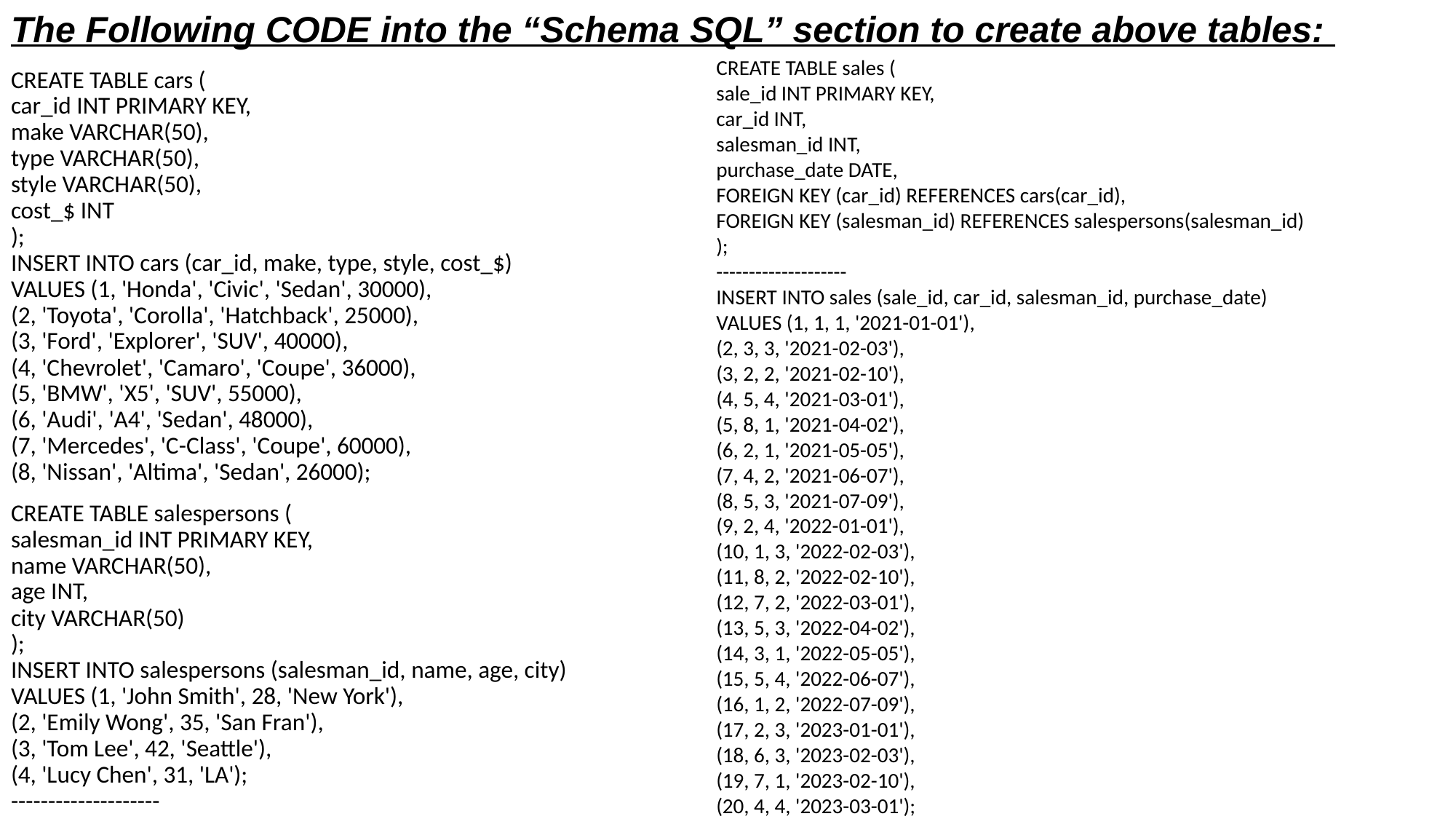

# The Following CODE into the “Schema SQL” section to create above tables:
CREATE TABLE sales (
sale_id INT PRIMARY KEY,
car_id INT,
salesman_id INT,
purchase_date DATE,
FOREIGN KEY (car_id) REFERENCES cars(car_id),
FOREIGN KEY (salesman_id) REFERENCES salespersons(salesman_id)
);
--------------------
INSERT INTO sales (sale_id, car_id, salesman_id, purchase_date)
VALUES (1, 1, 1, '2021-01-01'),
(2, 3, 3, '2021-02-03'),
(3, 2, 2, '2021-02-10'),
(4, 5, 4, '2021-03-01'),
(5, 8, 1, '2021-04-02'),
(6, 2, 1, '2021-05-05'),
(7, 4, 2, '2021-06-07'),
(8, 5, 3, '2021-07-09'),
(9, 2, 4, '2022-01-01'),
(10, 1, 3, '2022-02-03'),
(11, 8, 2, '2022-02-10'),
(12, 7, 2, '2022-03-01'),
(13, 5, 3, '2022-04-02'),
(14, 3, 1, '2022-05-05'),
(15, 5, 4, '2022-06-07'),
(16, 1, 2, '2022-07-09'),
(17, 2, 3, '2023-01-01'),
(18, 6, 3, '2023-02-03'),
(19, 7, 1, '2023-02-10'),
(20, 4, 4, '2023-03-01');
CREATE TABLE cars (
car_id INT PRIMARY KEY,
make VARCHAR(50),
type VARCHAR(50),
style VARCHAR(50),
cost_$ INT
);
INSERT INTO cars (car_id, make, type, style, cost_$)
VALUES (1, 'Honda', 'Civic', 'Sedan', 30000),
(2, 'Toyota', 'Corolla', 'Hatchback', 25000),
(3, 'Ford', 'Explorer', 'SUV', 40000),
(4, 'Chevrolet', 'Camaro', 'Coupe', 36000),
(5, 'BMW', 'X5', 'SUV', 55000),
(6, 'Audi', 'A4', 'Sedan', 48000),
(7, 'Mercedes', 'C-Class', 'Coupe', 60000),
(8, 'Nissan', 'Altima', 'Sedan', 26000);
CREATE TABLE salespersons (
salesman_id INT PRIMARY KEY,
name VARCHAR(50),
age INT,
city VARCHAR(50)
);
INSERT INTO salespersons (salesman_id, name, age, city)
VALUES (1, 'John Smith', 28, 'New York'),
(2, 'Emily Wong', 35, 'San Fran'),
(3, 'Tom Lee', 42, 'Seattle'),
(4, 'Lucy Chen', 31, 'LA');
--------------------